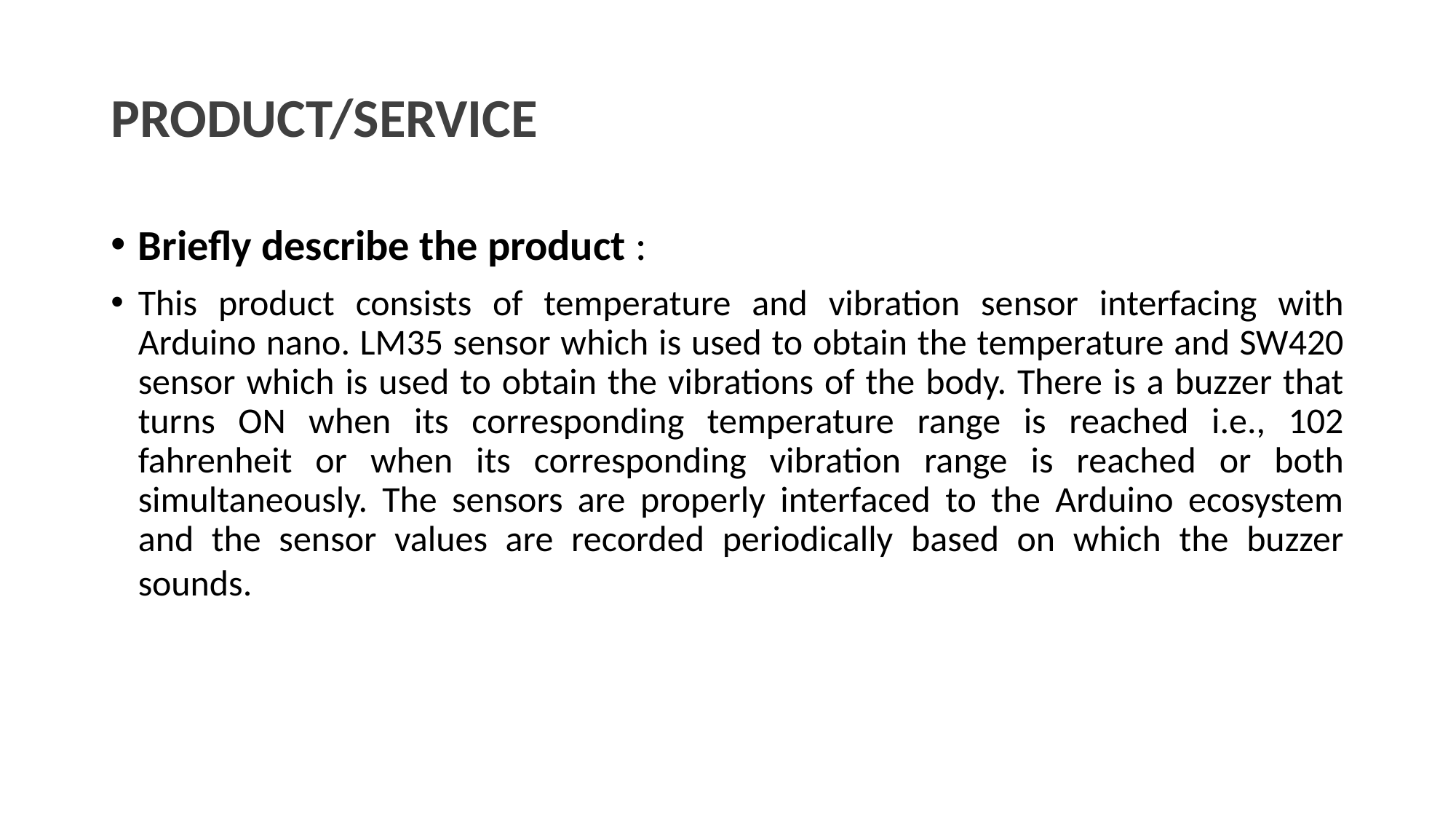

PRODUCT/SERVICE
Briefly describe the product :
This product consists of temperature and vibration sensor interfacing with Arduino nano. LM35 sensor which is used to obtain the temperature and SW420 sensor which is used to obtain the vibrations of the body. There is a buzzer that turns ON when its corresponding temperature range is reached i.e., 102 fahrenheit or when its corresponding vibration range is reached or both simultaneously. The sensors are properly interfaced to the Arduino ecosystem and the sensor values are recorded periodically based on which the buzzer sounds.